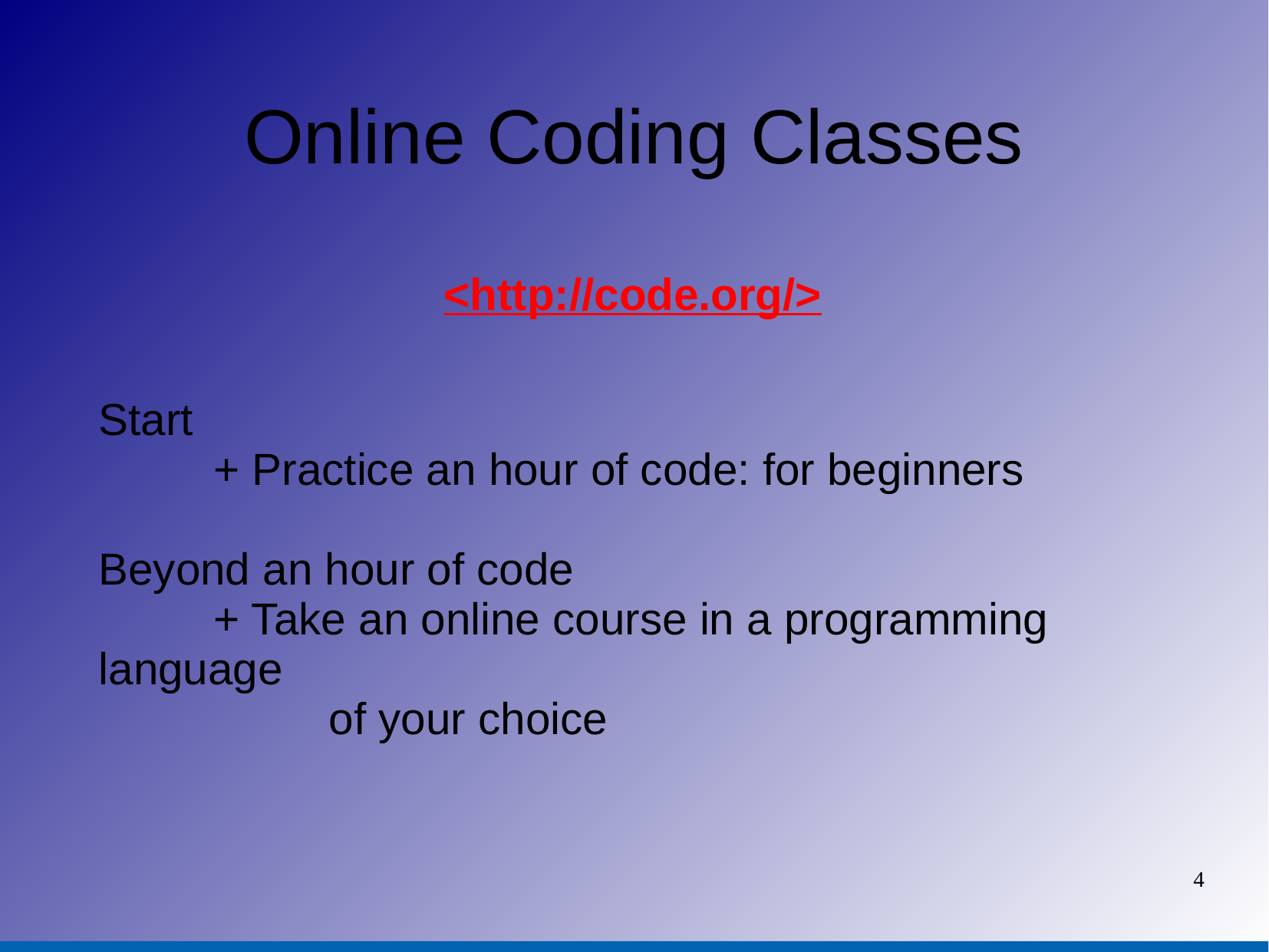

Online Coding Classes
<http://code.org/>
Start
	+ Practice an hour of code: for beginners

Beyond an hour of code
	+ Take an online course in a programming language
		of your choice
4